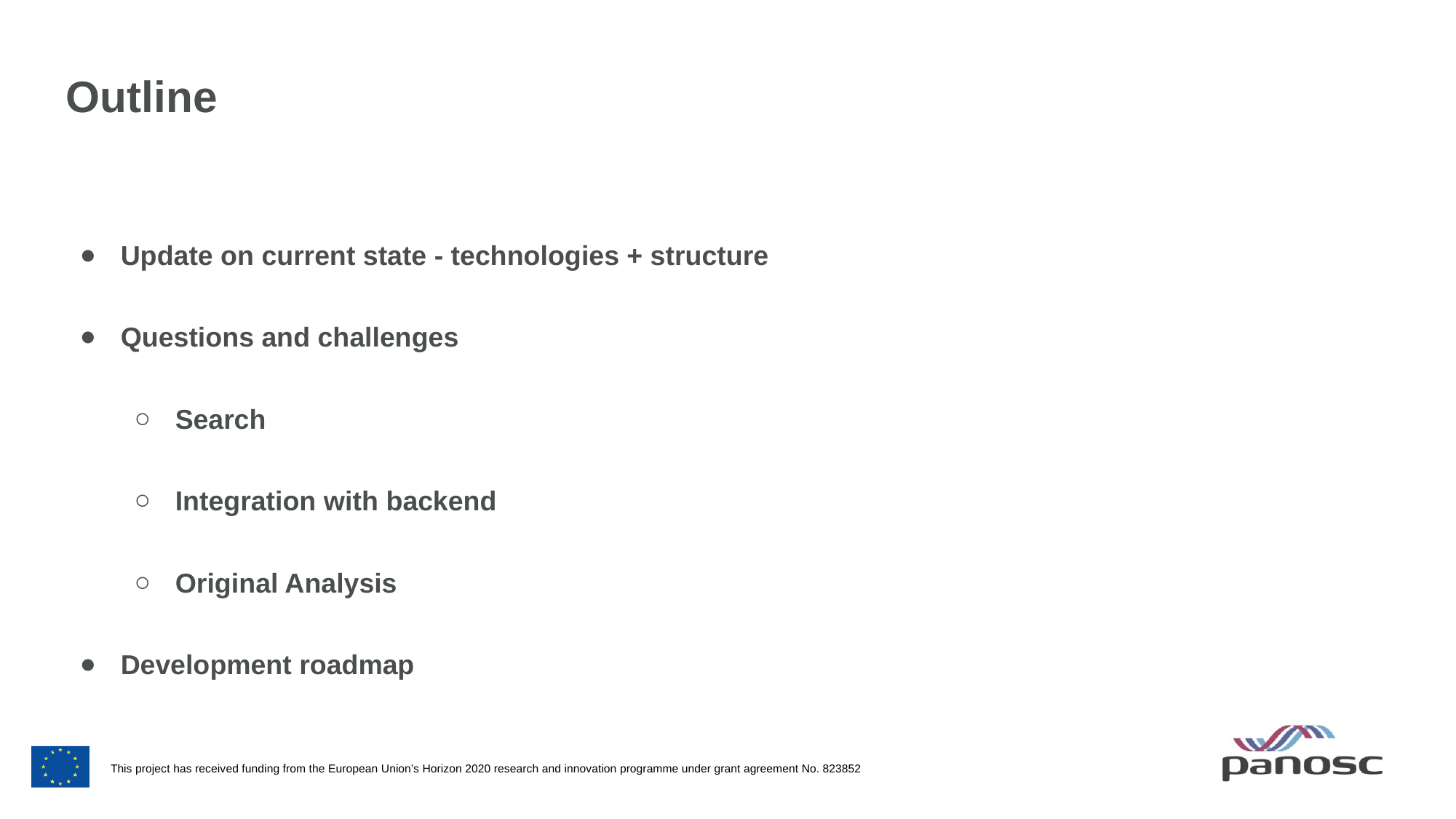

Outline
Update on current state - technologies + structure
Questions and challenges
Search
Integration with backend
Original Analysis
Development roadmap